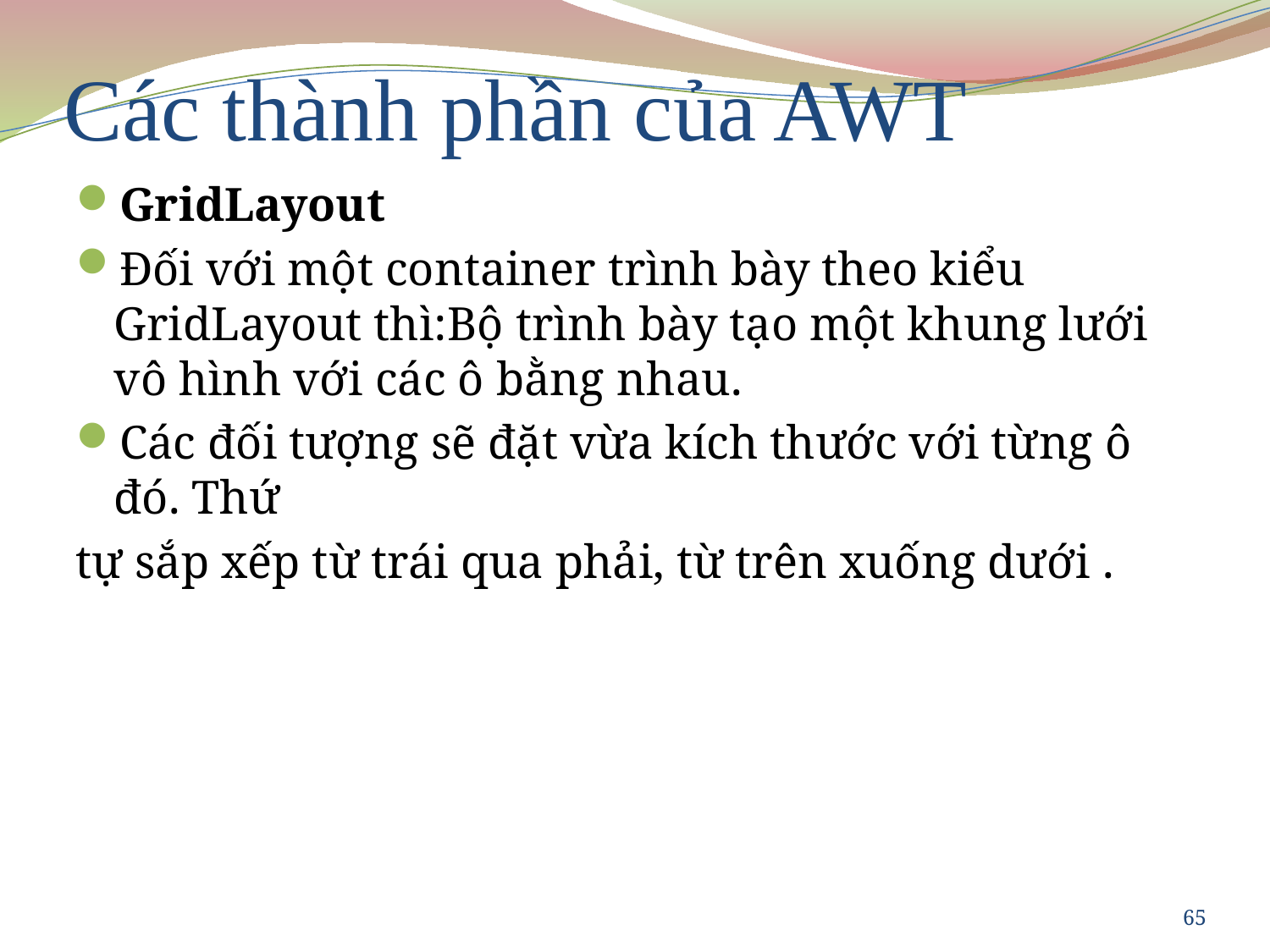

# Các thành phần của AWT
GridLayout
Đối với một container trình bày theo kiểu GridLayout thì:Bộ trình bày tạo một khung lưới vô hình với các ô bằng nhau.
Các đối tượng sẽ đặt vừa kích thước với từng ô đó. Thứ
tự sắp xếp từ trái qua phải, từ trên xuống dưới .
65